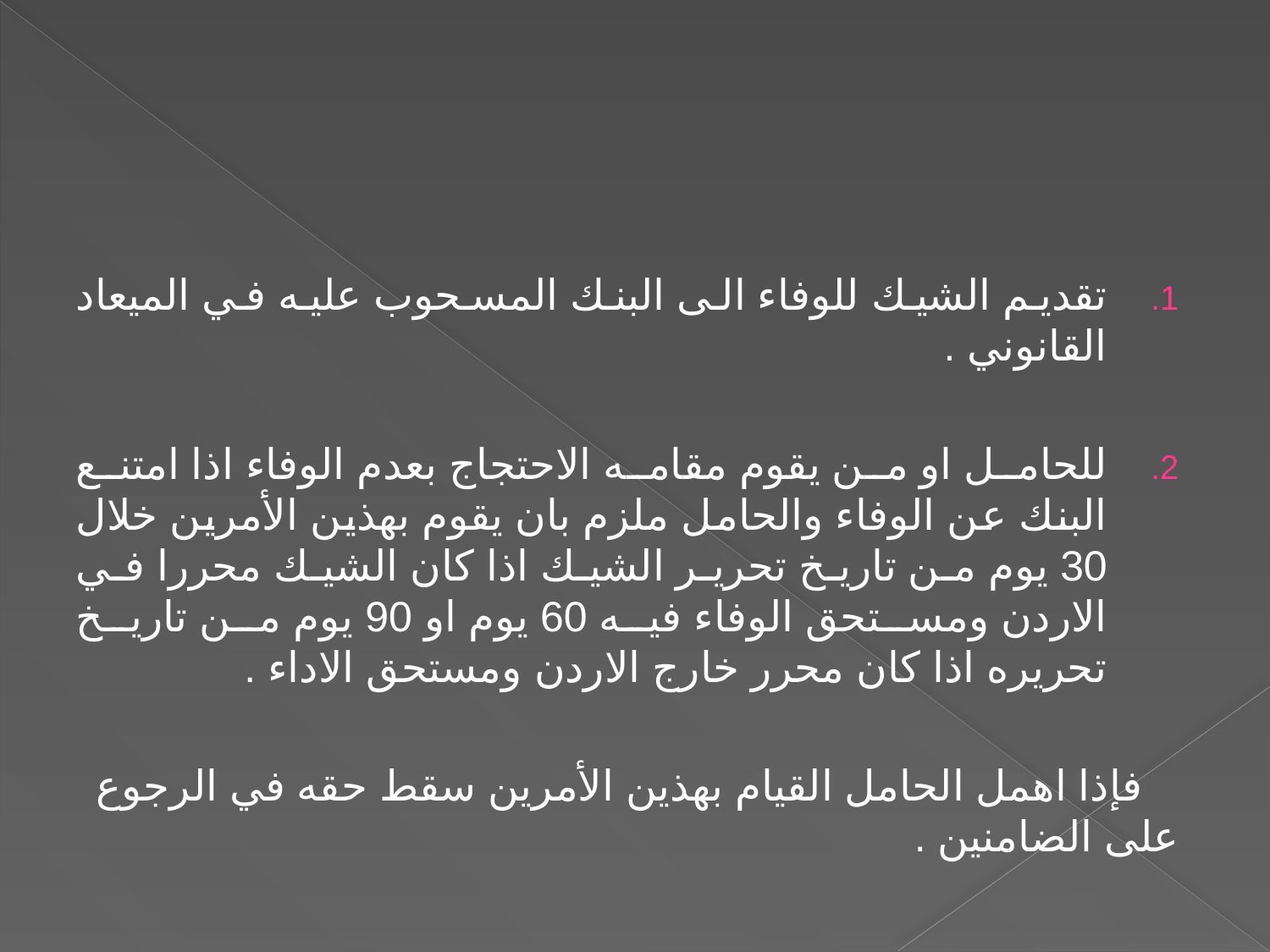

تقديم الشيك للوفاء الى البنك المسحوب عليه في الميعاد القانوني .

للحامل او من يقوم مقامه الاحتجاج بعدم الوفاء اذا امتنع البنك عن الوفاء والحامل ملزم بان يقوم بهذين الأمرين خلال 30 يوم من تاريخ تحرير الشيك اذا كان الشيك محررا في الاردن ومستحق الوفاء فيه 60 يوم او 90 يوم من تاريخ تحريره اذا كان محرر خارج الاردن ومستحق الاداء .

   فإذا اهمل الحامل القيام بهذين الأمرين سقط حقه في الرجوع على الضامنين .